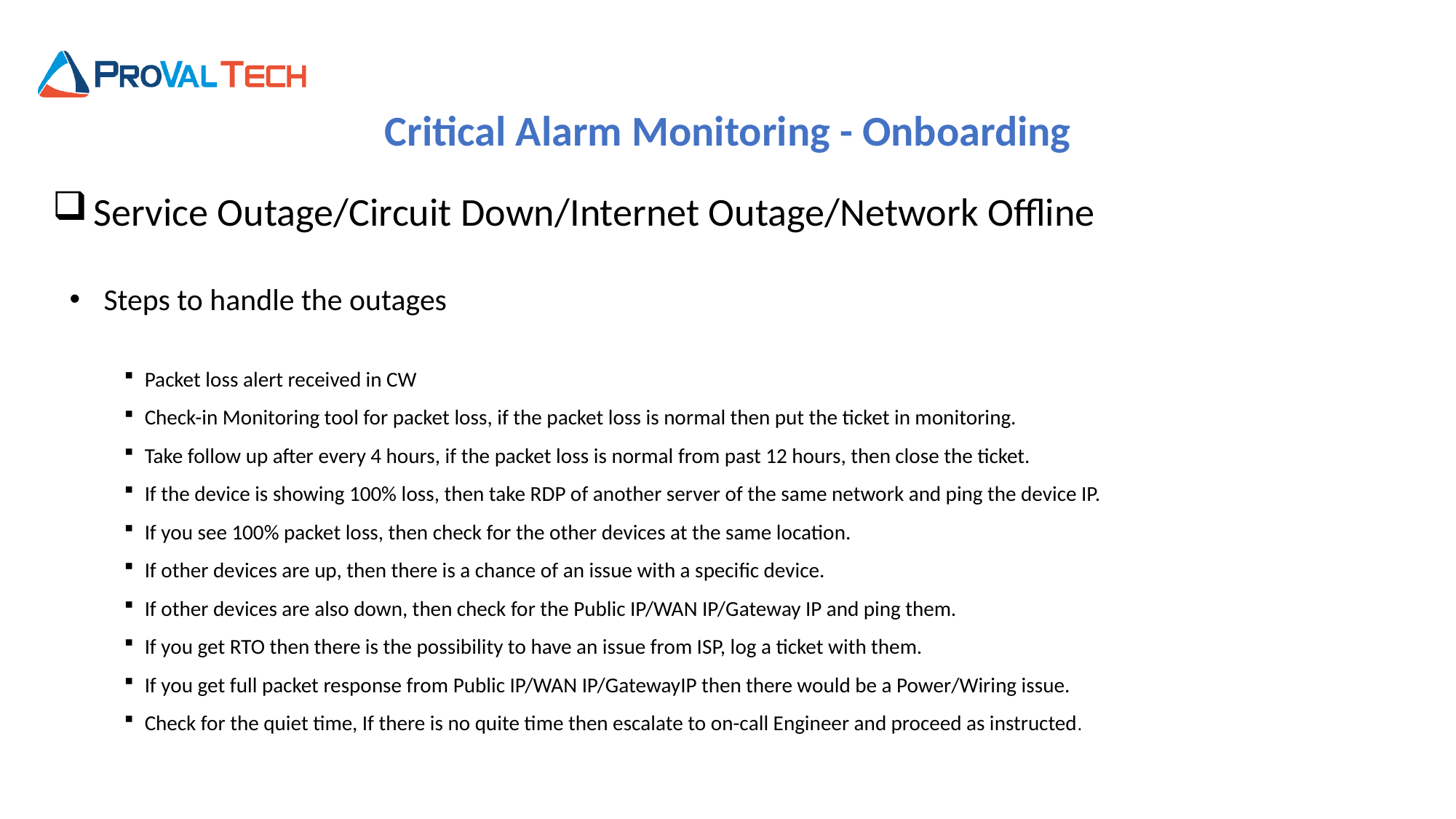

Critical Alarm Monitoring - Onboarding
Service Outage/Circuit Down/Internet Outage/Network Offline
Steps to handle the outages

Packet loss alert received in CW
Check-in Monitoring tool for packet loss, if the packet loss is normal then put the ticket in monitoring.
Take follow up after every 4 hours, if the packet loss is normal from past 12 hours, then close the ticket.
If the device is showing 100% loss, then take RDP of another server of the same network and ping the device IP.
If you see 100% packet loss, then check for the other devices at the same location.
If other devices are up, then there is a chance of an issue with a specific device.
If other devices are also down, then check for the Public IP/WAN IP/Gateway IP and ping them.
If you get RTO then there is the possibility to have an issue from ISP, log a ticket with them.
If you get full packet response from Public IP/WAN IP/GatewayIP then there would be a Power/Wiring issue.
Check for the quiet time, If there is no quite time then escalate to on-call Engineer and proceed as instructed.